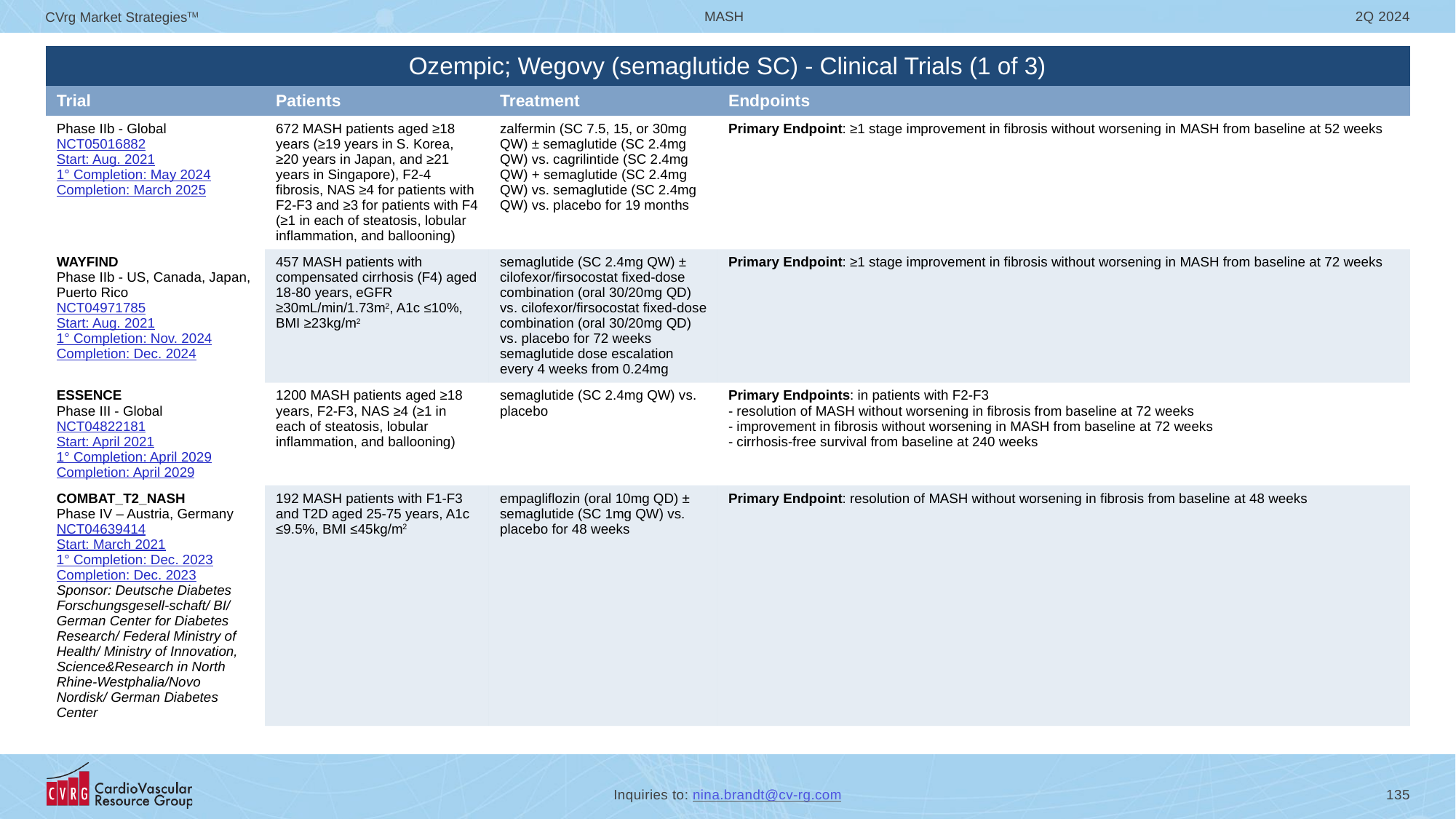

| Ozempic; Wegovy (semaglutide SC) - Clinical Trials (1 of 3) |  |  |  |
| --- | --- | --- | --- |
| Trial | Patients | Treatment | Endpoints |
| Phase IIb - Global NCT05016882 Start: Aug. 2021 1° Completion: May 2024 Completion: March 2025 | 672 MASH patients aged ≥18 years (≥19 years in S. Korea, ≥20 years in Japan, and ≥21 years in Singapore), F2-4 fibrosis, NAS ≥4 for patients with F2-F3 and ≥3 for patients with F4 (≥1 in each of steatosis, lobular inflammation, and ballooning) | zalfermin (SC 7.5, 15, or 30mg QW) ± semaglutide (SC 2.4mg QW) vs. cagrilintide (SC 2.4mg QW) + semaglutide (SC 2.4mg QW) vs. semaglutide (SC 2.4mg QW) vs. placebo for 19 months | Primary Endpoint: ≥1 stage improvement in fibrosis without worsening in MASH from baseline at 52 weeks |
| WAYFIND Phase IIb - US, Canada, Japan, Puerto Rico NCT04971785 Start: Aug. 2021 1° Completion: Nov. 2024 Completion: Dec. 2024 | 457 MASH patients with compensated cirrhosis (F4) aged 18-80 years, eGFR ≥30mL/min/1.73m2, A1c ≤10%, BMI ≥23kg/m2 | semaglutide (SC 2.4mg QW) ± cilofexor/firsocostat fixed-dose combination (oral 30/20mg QD) vs. cilofexor/firsocostat fixed-dose combination (oral 30/20mg QD) vs. placebo for 72 weeks semaglutide dose escalation every 4 weeks from 0.24mg | Primary Endpoint: ≥1 stage improvement in fibrosis without worsening in MASH from baseline at 72 weeks |
| ESSENCE Phase III - Global NCT04822181 Start: April 2021 1° Completion: April 2029 Completion: April 2029 | 1200 MASH patients aged ≥18 years, F2-F3, NAS ≥4 (≥1 in each of steatosis, lobular inflammation, and ballooning) | semaglutide (SC 2.4mg QW) vs. placebo | Primary Endpoints: in patients with F2-F3 - resolution of MASH without worsening in fibrosis from baseline at 72 weeks - improvement in fibrosis without worsening in MASH from baseline at 72 weeks - cirrhosis-free survival from baseline at 240 weeks |
| COMBAT\_T2\_NASH Phase IV – Austria, Germany NCT04639414 Start: March 2021 1° Completion: Dec. 2023 Completion: Dec. 2023 Sponsor: Deutsche Diabetes Forschungsgesell-schaft/ BI/ German Center for Diabetes Research/ Federal Ministry of Health/ Ministry of Innovation, Science&Research in North Rhine-Westphalia/Novo Nordisk/ German Diabetes Center | 192 MASH patients with F1-F3 and T2D aged 25-75 years, A1c ≤9.5%, BMI ≤45kg/m2 | empagliflozin (oral 10mg QD) ± semaglutide (SC 1mg QW) vs. placebo for 48 weeks | Primary Endpoint: resolution of MASH without worsening in fibrosis from baseline at 48 weeks |